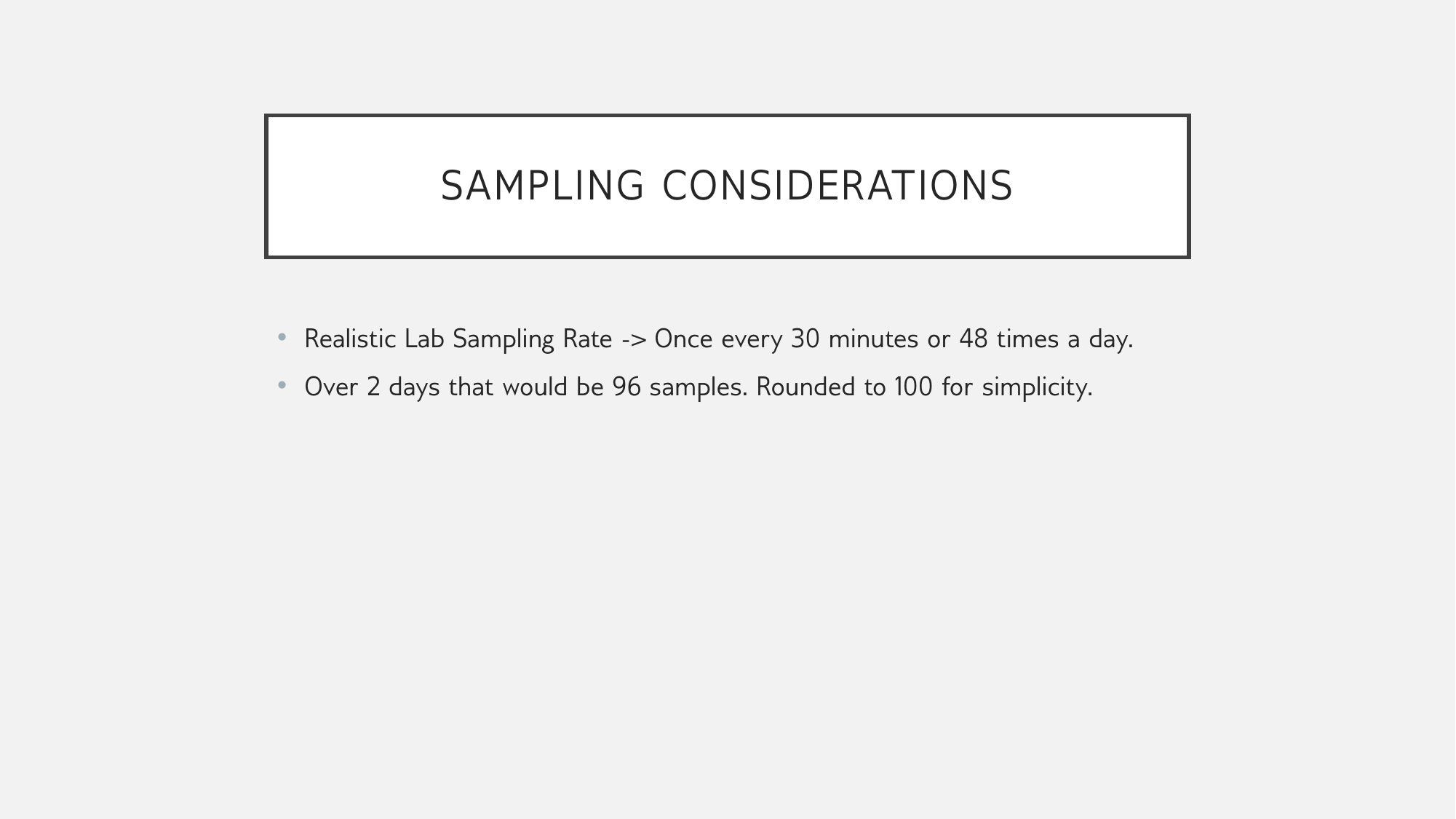

# SAMPLING CONSIDERATIONS
Realistic Lab Sampling Rate -> Once every 30 minutes or 48 times a day.
Over 2 days that would be 96 samples. Rounded to 100 for simplicity.